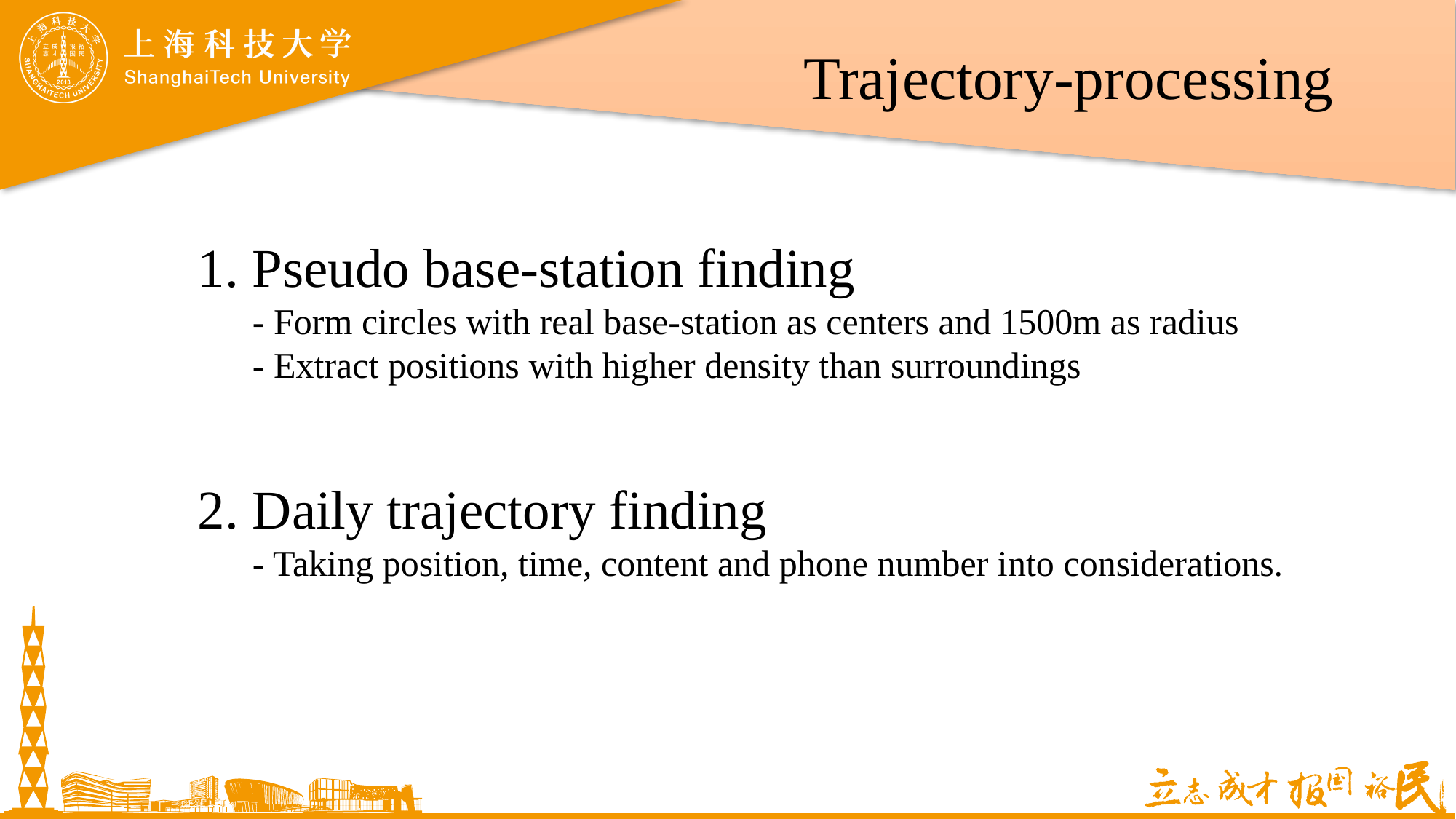

Trajectory-processing
1. Pseudo base-station finding
- Form circles with real base-station as centers and 1500m as radius
- Extract positions with higher density than surroundings

2. Daily trajectory finding
- Taking position, time, content and phone number into considerations.